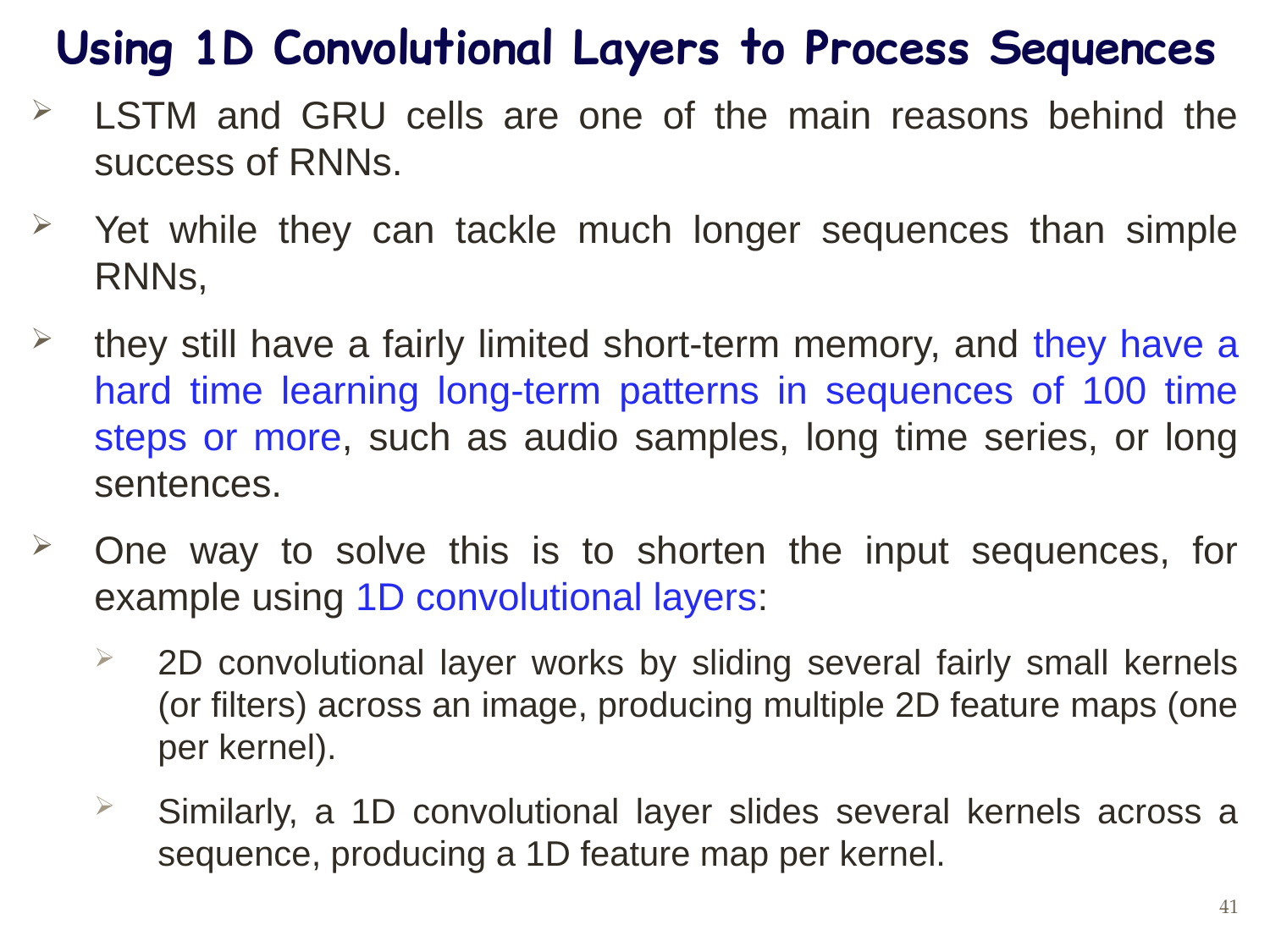

# Using 1D Convolutional Layers to Process Sequences
LSTM and GRU cells are one of the main reasons behind the success of RNNs.
Yet while they can tackle much longer sequences than simple RNNs,
they still have a fairly limited short-term memory, and they have a hard time learning long-term patterns in sequences of 100 time steps or more, such as audio samples, long time series, or long sentences.
One way to solve this is to shorten the input sequences, for example using 1D convolutional layers:
2D convolutional layer works by sliding several fairly small kernels (or filters) across an image, producing multiple 2D feature maps (one per kernel).
Similarly, a 1D convolutional layer slides several kernels across a sequence, producing a 1D feature map per kernel.
41